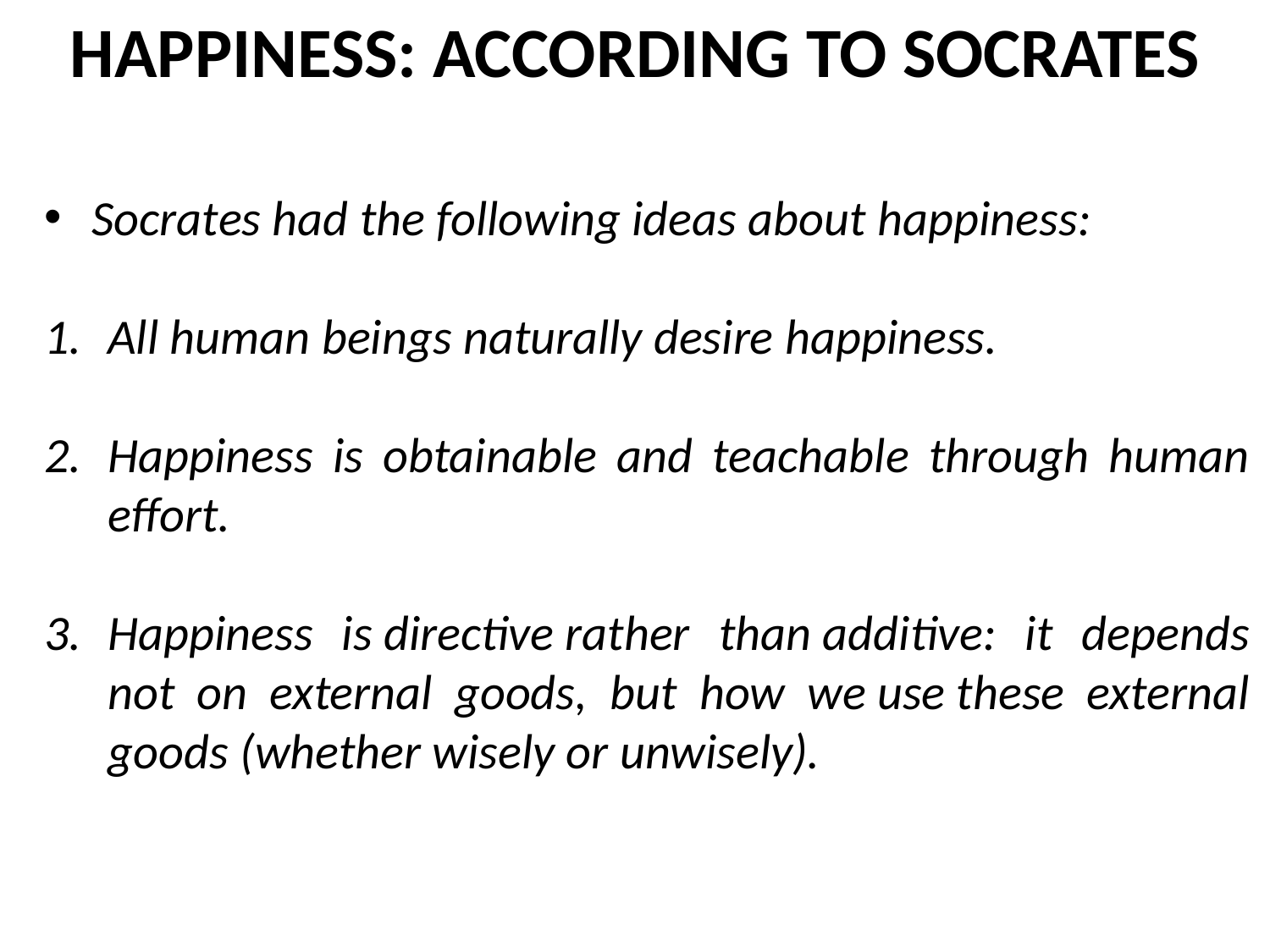

HAPPINESS: ACCORDING TO SOCRATES
Socrates had the following ideas about happiness:

All human beings naturally desire happiness.

Happiness is obtainable and teachable through human effort.

Happiness is directive rather than additive: it depends not on external goods, but how we use these external goods (whether wisely or unwisely).